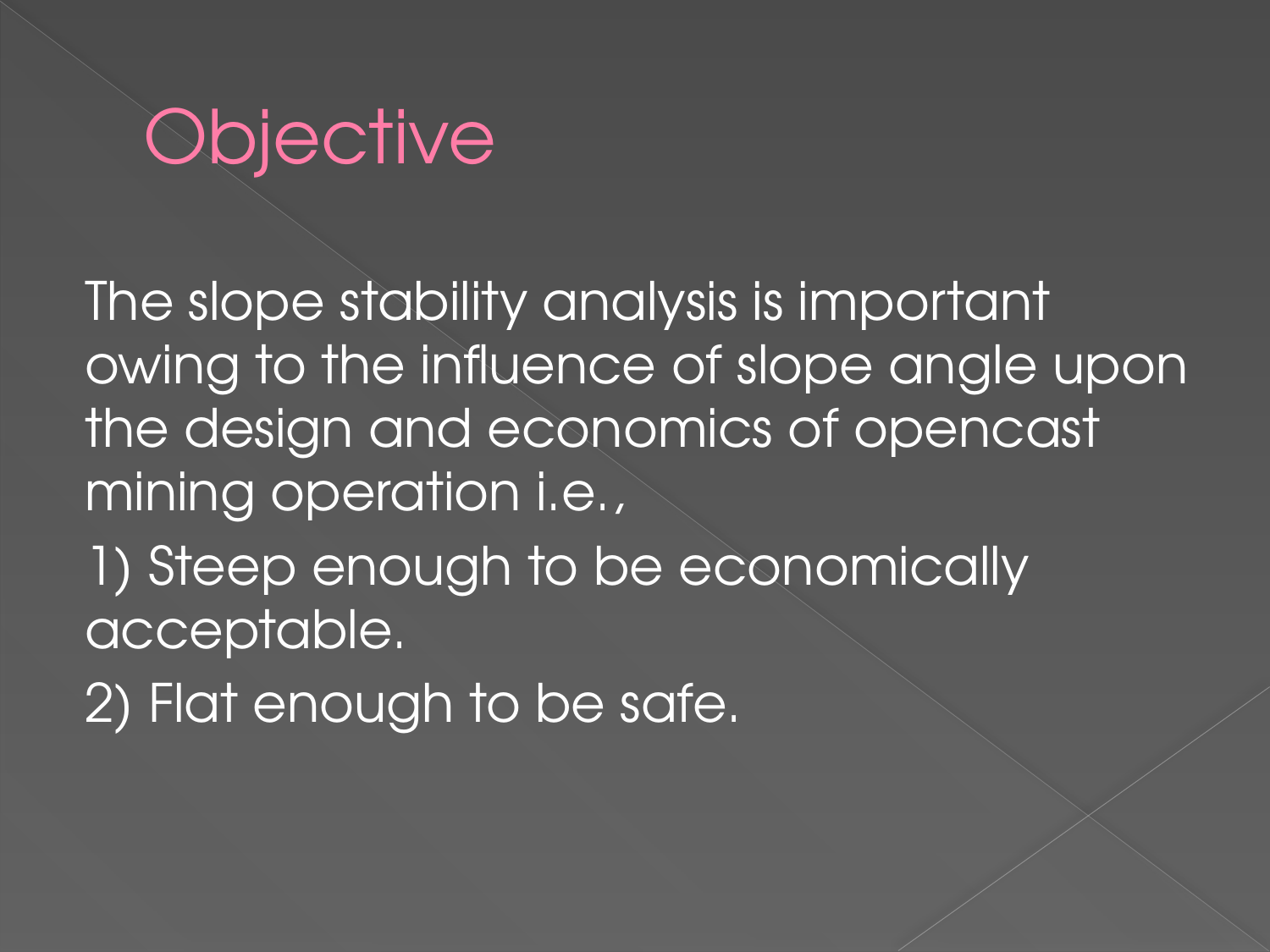

# Objective
The slope stability analysis is important owing to the influence of slope angle upon the design and economics of opencast mining operation i.e.,
1) Steep enough to be economically acceptable.
2) Flat enough to be safe.